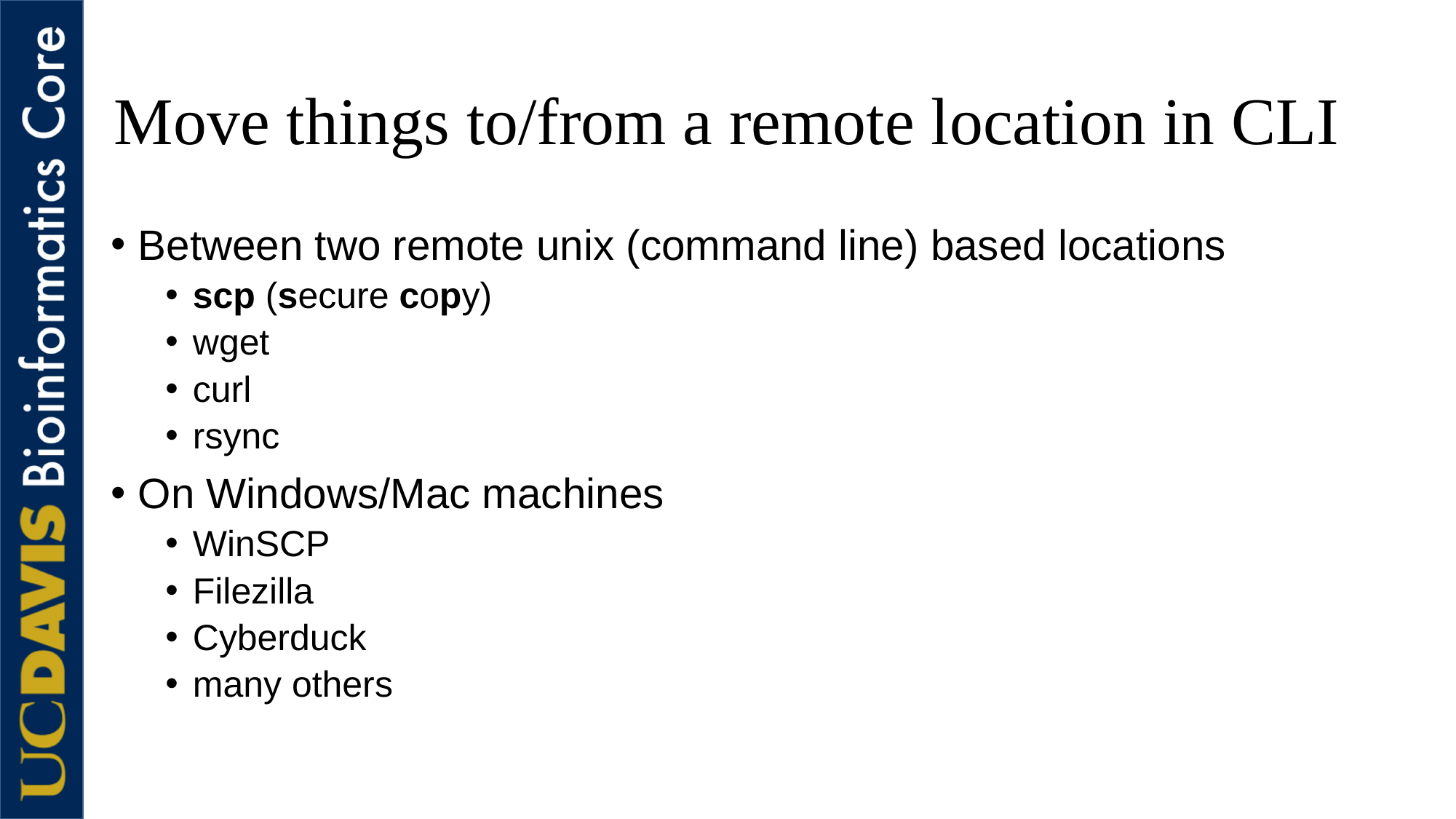

# Move things to/from a remote location in CLI
Between two remote unix (command line) based locations
scp (secure copy)
wget
curl
rsync
On Windows/Mac machines
WinSCP
Filezilla
Cyberduck
many others